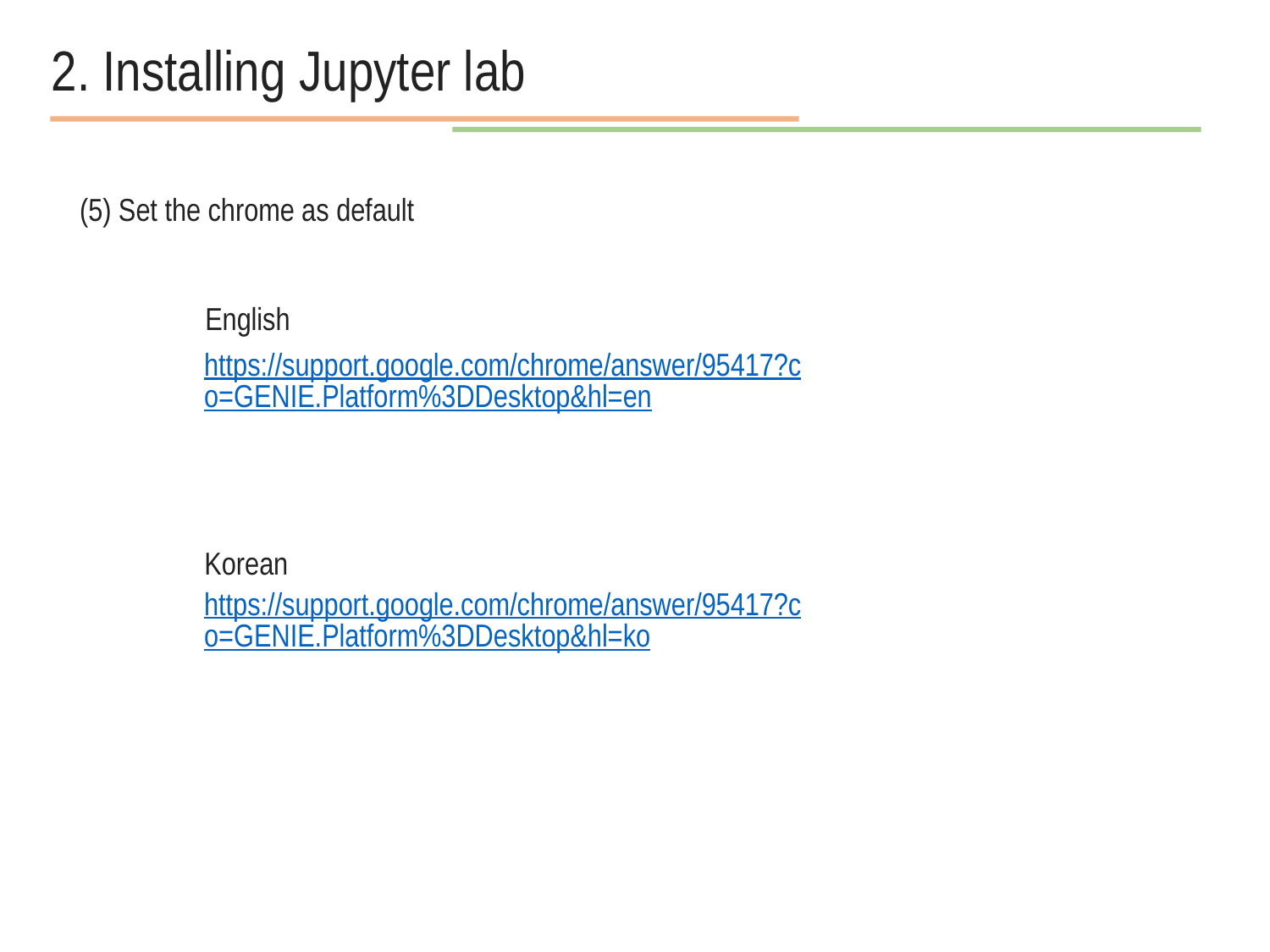

2. Installing Jupyter lab
(5) Set the chrome as default

English
https://support.google.com/chrome/answer/95417?co=GENIE.Platform%3DDesktop&hl=en
Korean
https://support.google.com/chrome/answer/95417?co=GENIE.Platform%3DDesktop&hl=ko